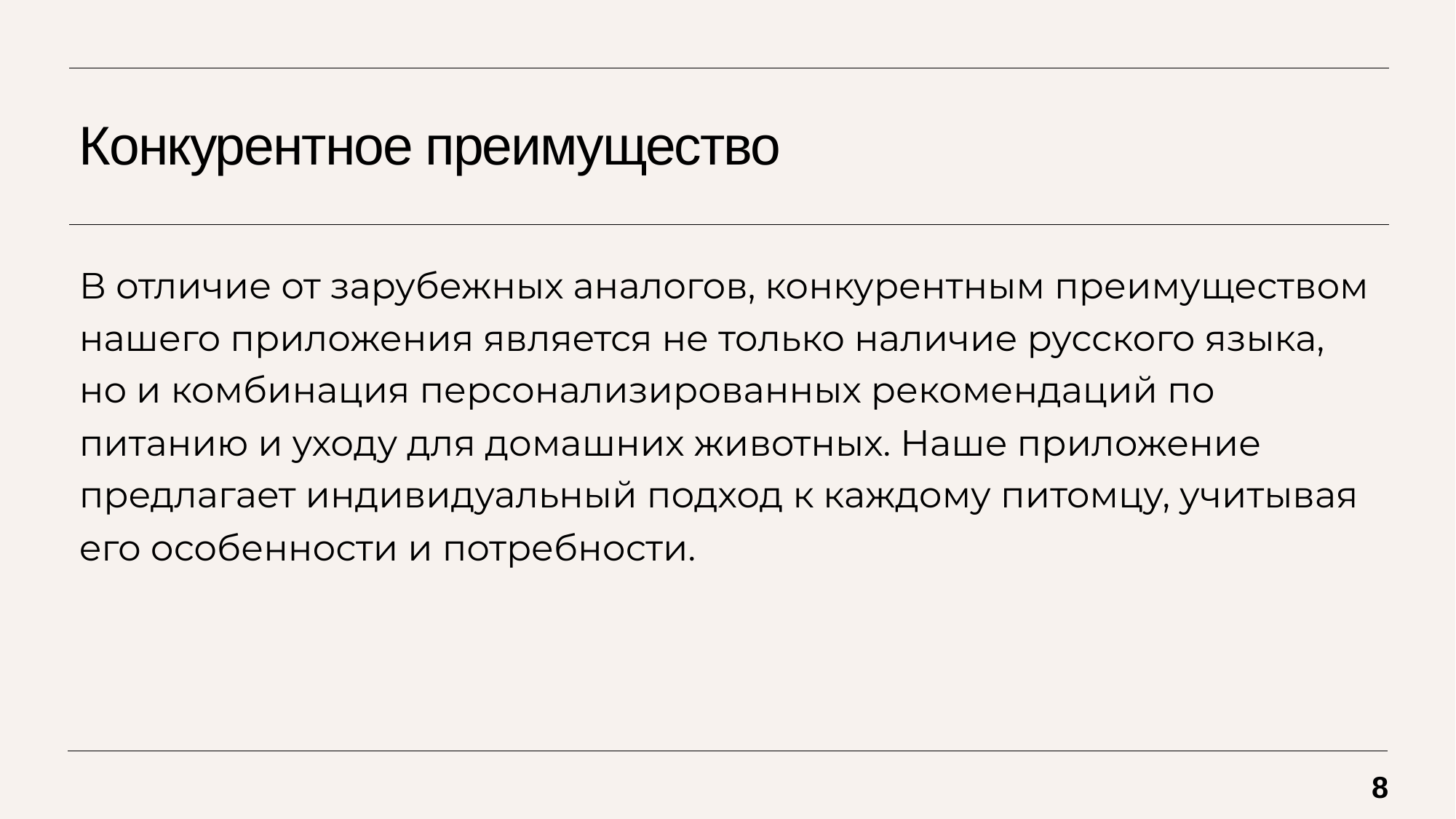

# Конкурентное   преимущество
В отличие от зарубежных аналогов, конкурентным преимуществом нашего приложения является не только наличие русского языка, но и комбинация персонализированных рекомендаций по питанию и уходу для домашних животных. Наше приложение предлагает индивидуальный подход к каждому питомцу, учитывая его особенности и потребности.

8